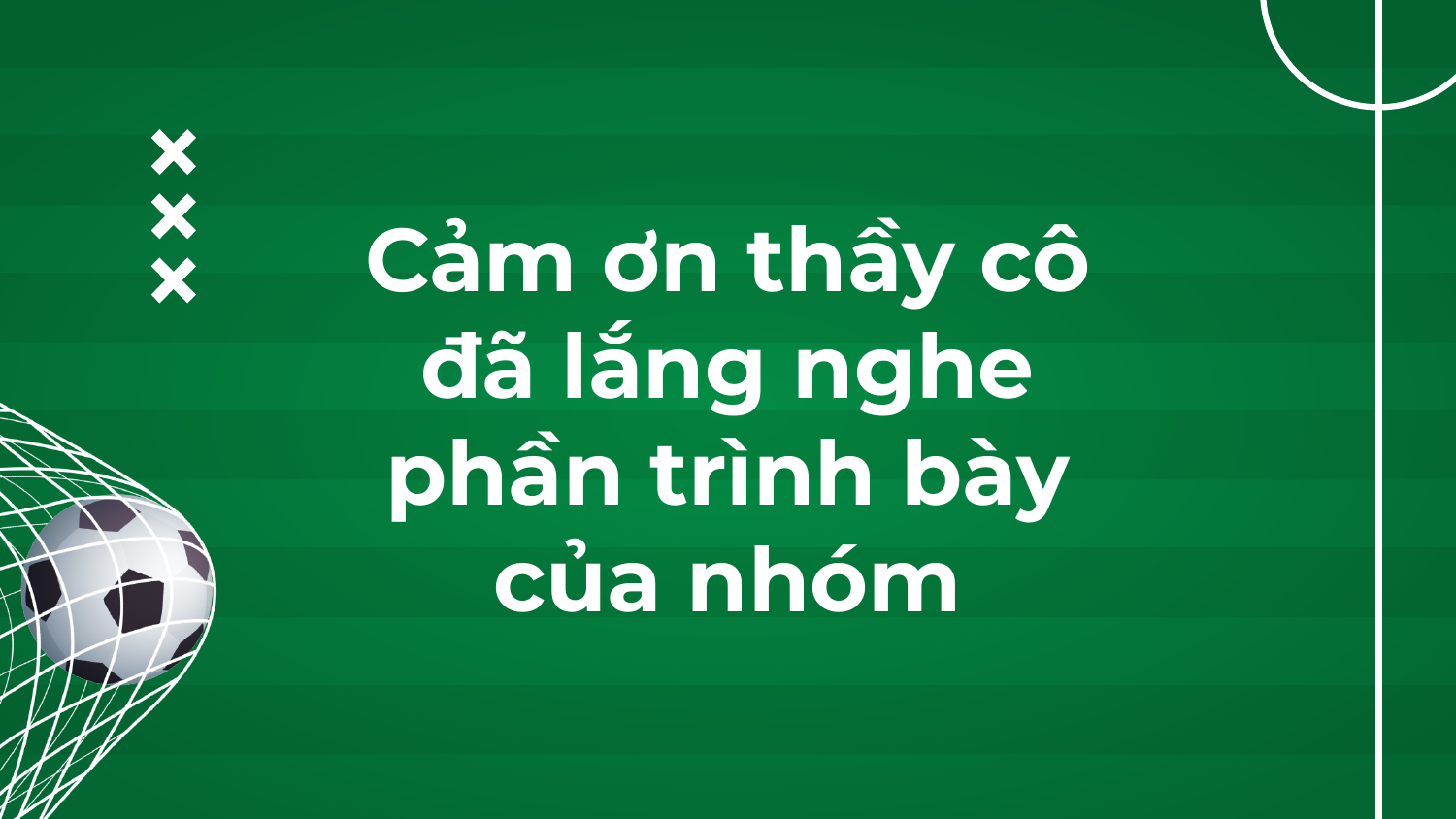

# Cảm ơn thầy cô đã lắng nghe phần trình bày của nhóm